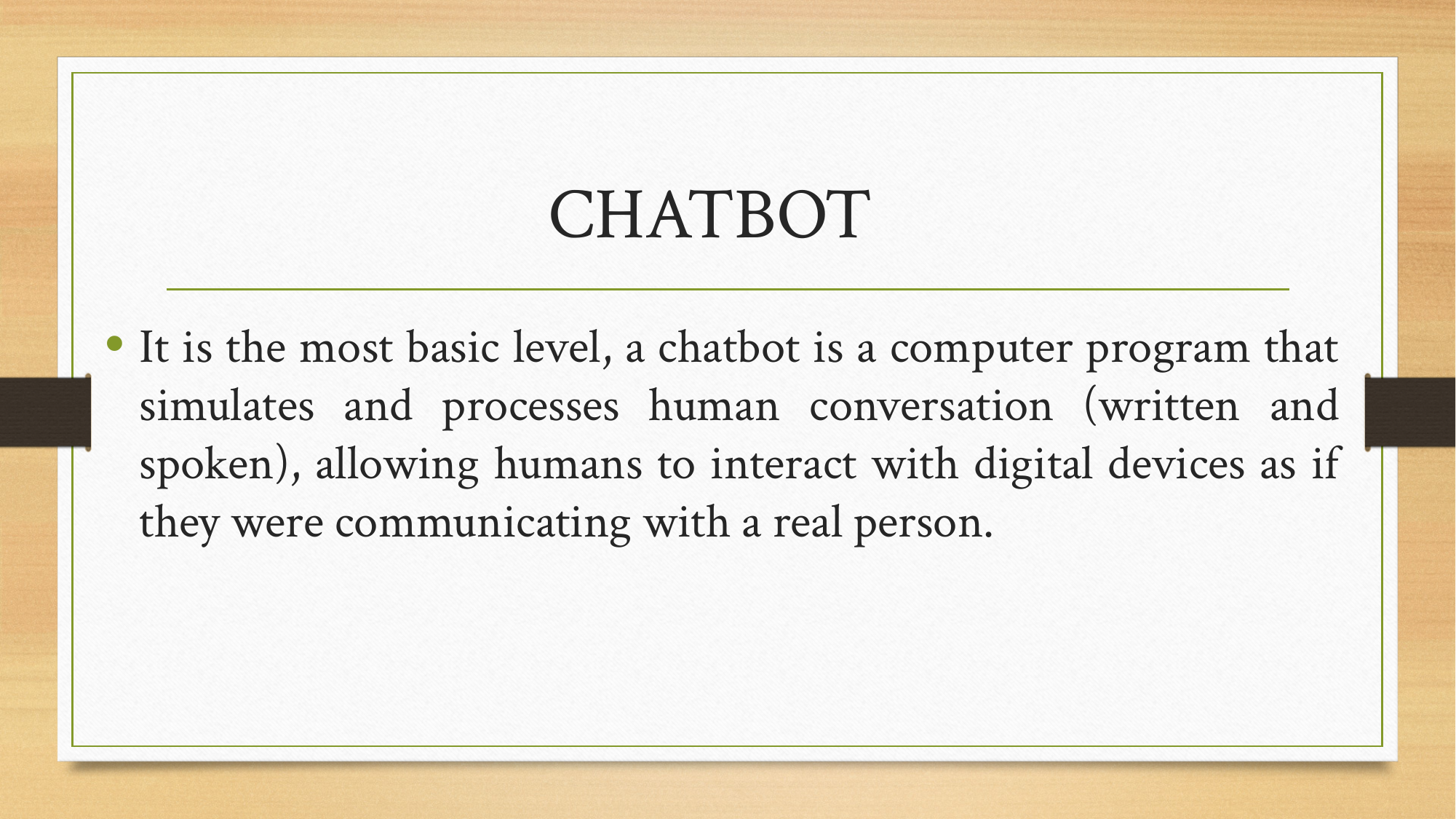

# CHATBOT
It is the most basic level, a chatbot is a computer program that simulates and processes human conversation (written and spoken), allowing humans to interact with digital devices as if they were communicating with a real person.